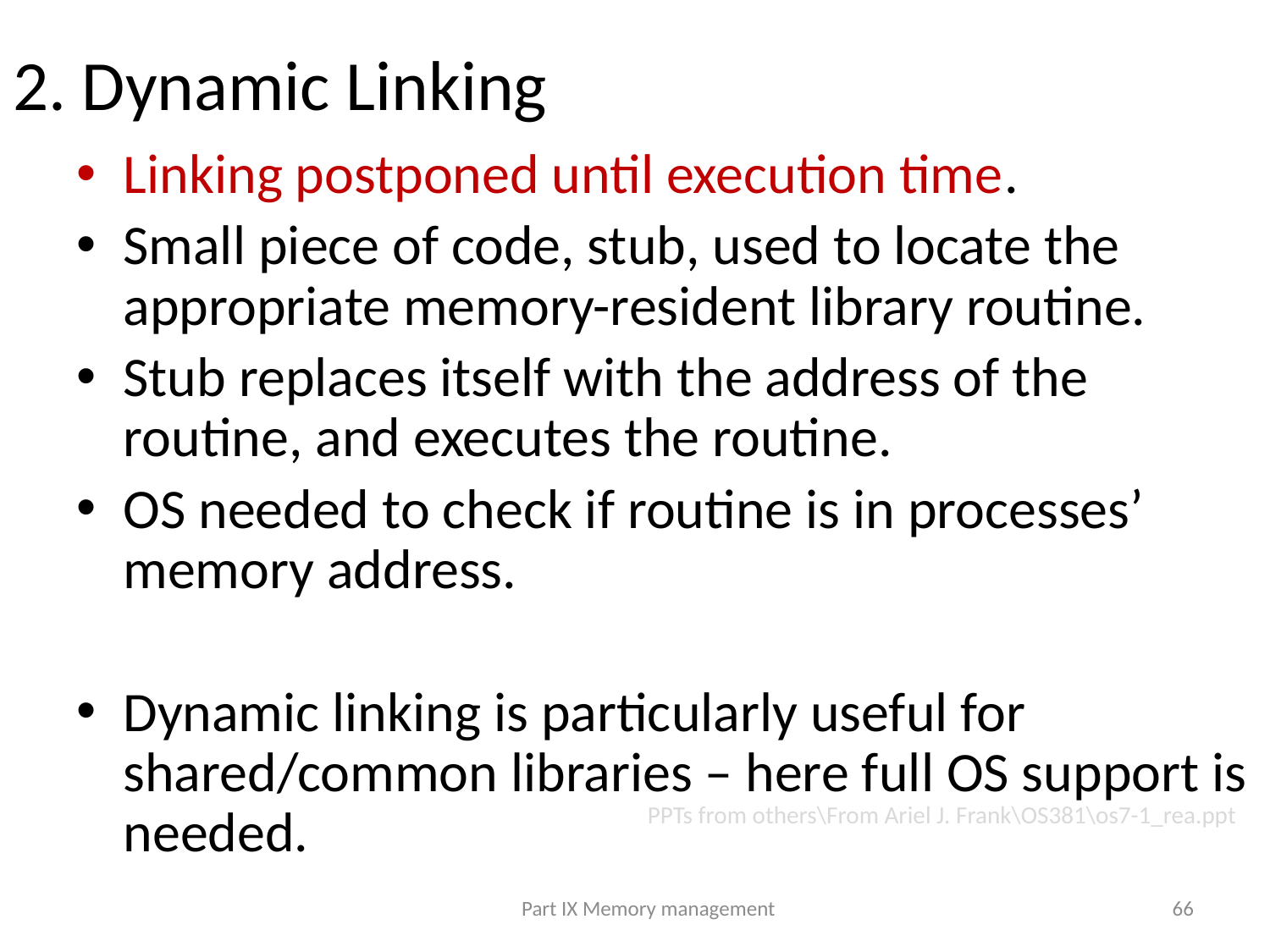

# 2. Dynamic Linking
Linking postponed until execution time.
Small piece of code, stub, used to locate the appropriate memory-resident library routine.
Stub replaces itself with the address of the routine, and executes the routine.
OS needed to check if routine is in processes’ memory address.

Dynamic linking is particularly useful for shared/common libraries – here full OS support is needed.
PPTs from others\From Ariel J. Frank\OS381\os7-1_rea.ppt
Part IX Memory management
66